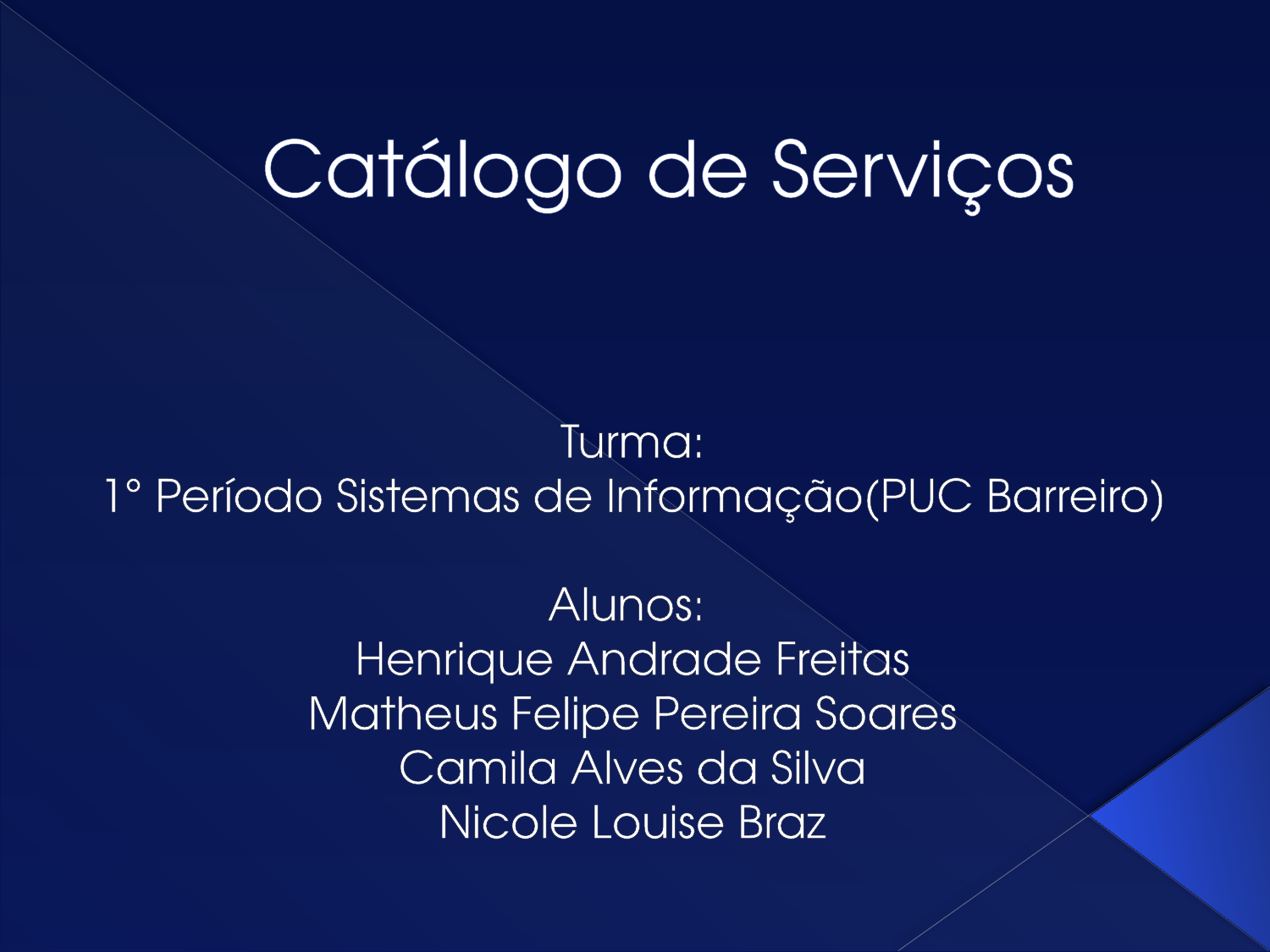

# Catálogo de Serviços
Turma:
1° Período Sistemas de Informação(PUC Barreiro)

Alunos:
Henrique Andrade Freitas
Matheus Felipe Pereira Soares
Camila Alves da Silva
Nicole Louise Braz